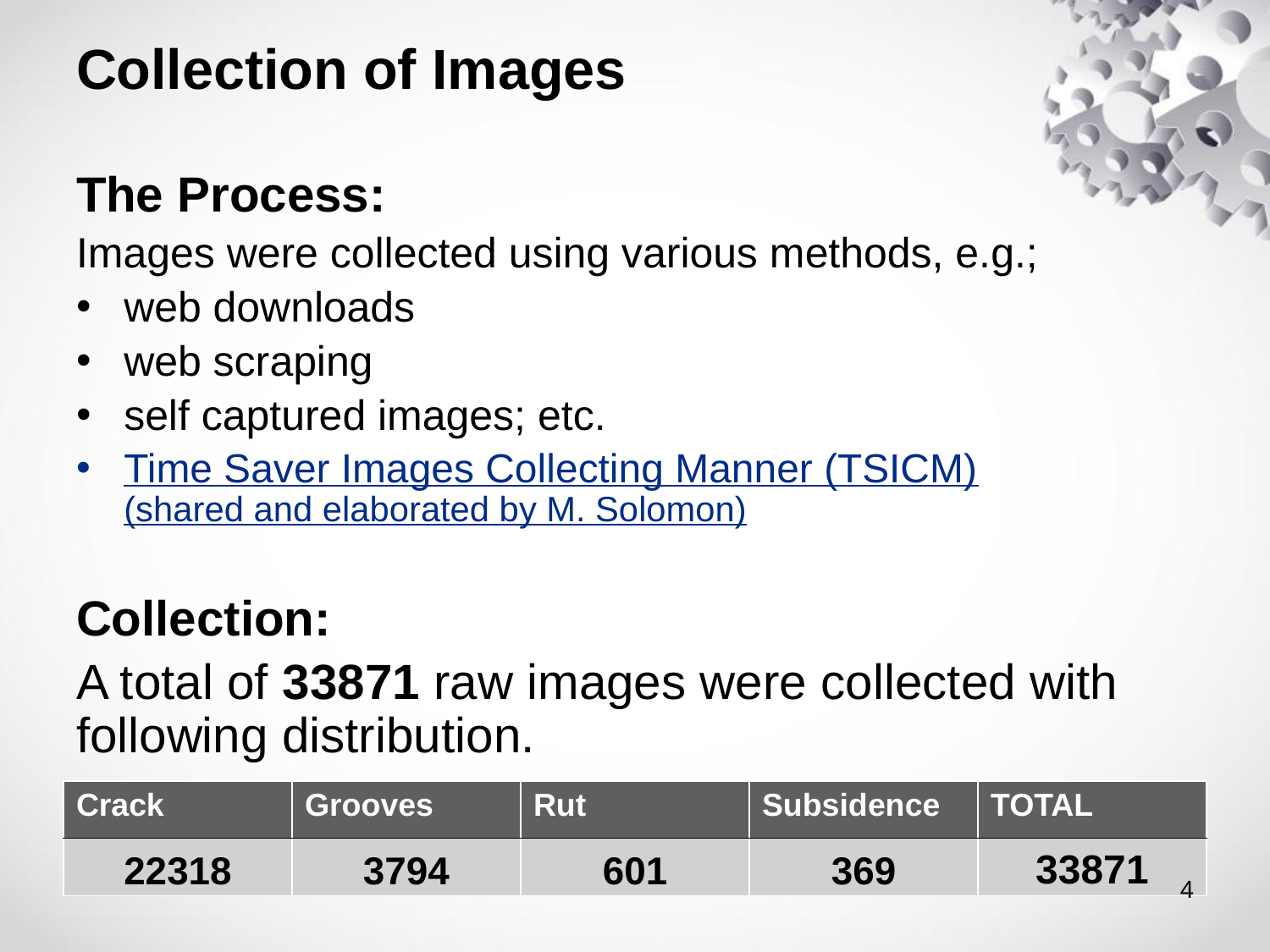

# Collection of Images
The Process:
Images were collected using various methods, e.g.;
web downloads
web scraping
self captured images; etc.
Time Saver Images Collecting Manner (TSICM)
(shared and elaborated by M. Solomon)

Collection:
A total of 33871 raw images were collected with following distribution.
| Crack | Grooves | Rut | Subsidence | TOTAL |
| --- | --- | --- | --- | --- |
| 22318 | 3794 | 601 | 369 | 33871 |
4